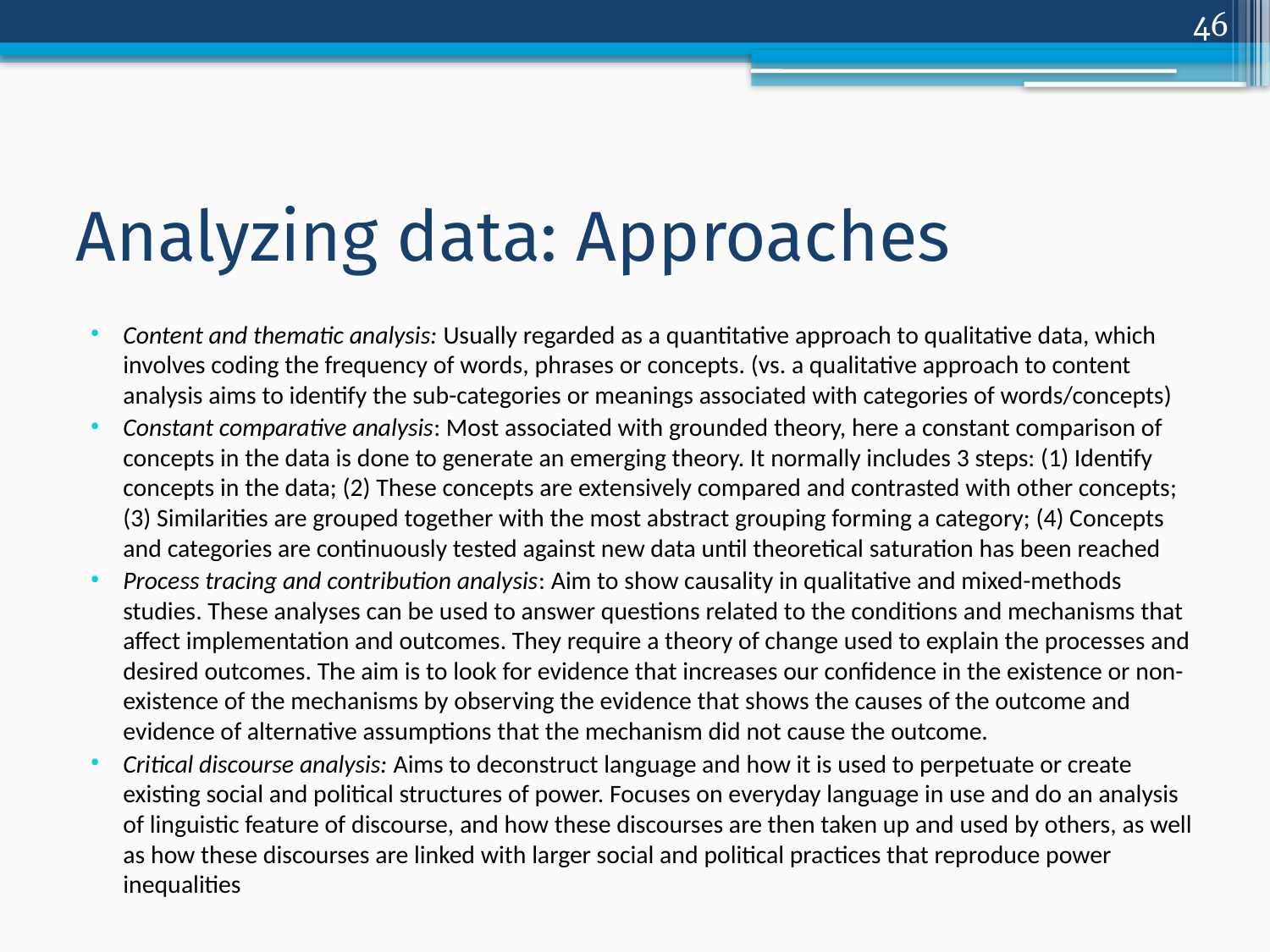

46
# Analyzing data: Approaches
Content and thematic analysis: Usually regarded as a quantitative approach to qualitative data, which involves coding the frequency of words, phrases or concepts. (vs. a qualitative approach to content analysis aims to identify the sub-categories or meanings associated with categories of words/concepts)
Constant comparative analysis: Most associated with grounded theory, here a constant comparison of concepts in the data is done to generate an emerging theory. It normally includes 3 steps: (1) Identify concepts in the data; (2) These concepts are extensively compared and contrasted with other concepts; (3) Similarities are grouped together with the most abstract grouping forming a category; (4) Concepts and categories are continuously tested against new data until theoretical saturation has been reached
Process tracing and contribution analysis: Aim to show causality in qualitative and mixed-methods studies. These analyses can be used to answer questions related to the conditions and mechanisms that affect implementation and outcomes. They require a theory of change used to explain the processes and desired outcomes. The aim is to look for evidence that increases our confidence in the existence or non-existence of the mechanisms by observing the evidence that shows the causes of the outcome and evidence of alternative assumptions that the mechanism did not cause the outcome.
Critical discourse analysis: Aims to deconstruct language and how it is used to perpetuate or create existing social and political structures of power. Focuses on everyday language in use and do an analysis of linguistic feature of discourse, and how these discourses are then taken up and used by others, as well as how these discourses are linked with larger social and political practices that reproduce power inequalities